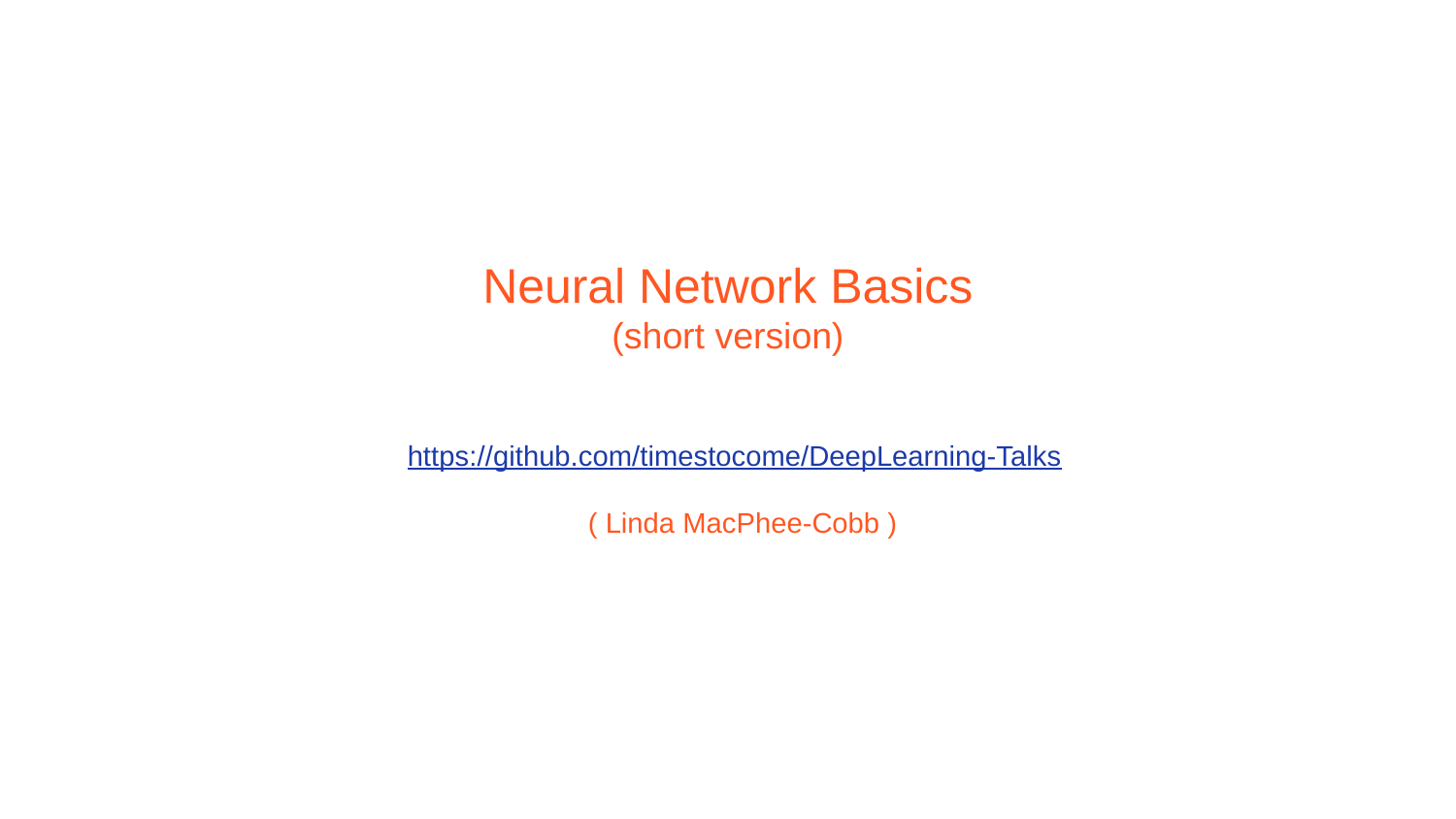

# Neural Network Basics
(short version)
                                         https://github.com/timestocome/DeepLearning-Talks

( Linda MacPhee-Cobb )